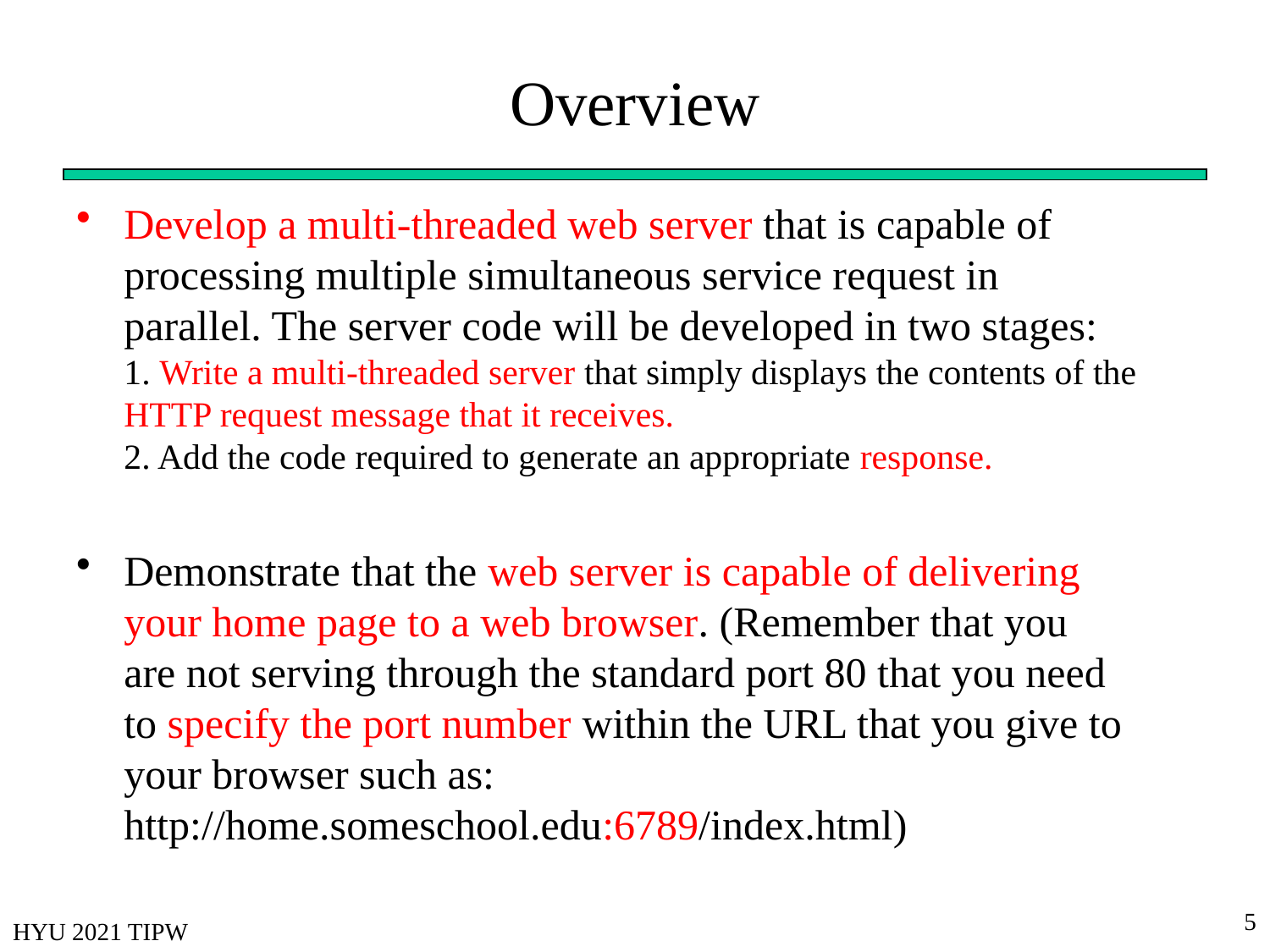

# Overview
Develop a multi-threaded web server that is capable of
processing multiple simultaneous service request in
parallel. The server code will be developed in two stages:
1. Write a multi-threaded server that simply displays the contents of the HTTP request message that it receives.
2. Add the code required to generate an appropriate response.

Demonstrate that the web server is capable of delivering
your home page to a web browser. (Remember that you
are not serving through the standard port 80 that you need
to specify the port number within the URL that you give to
your browser such as:
http://home.someschool.edu:6789/index.html)
5
HYU 2021 TIPW